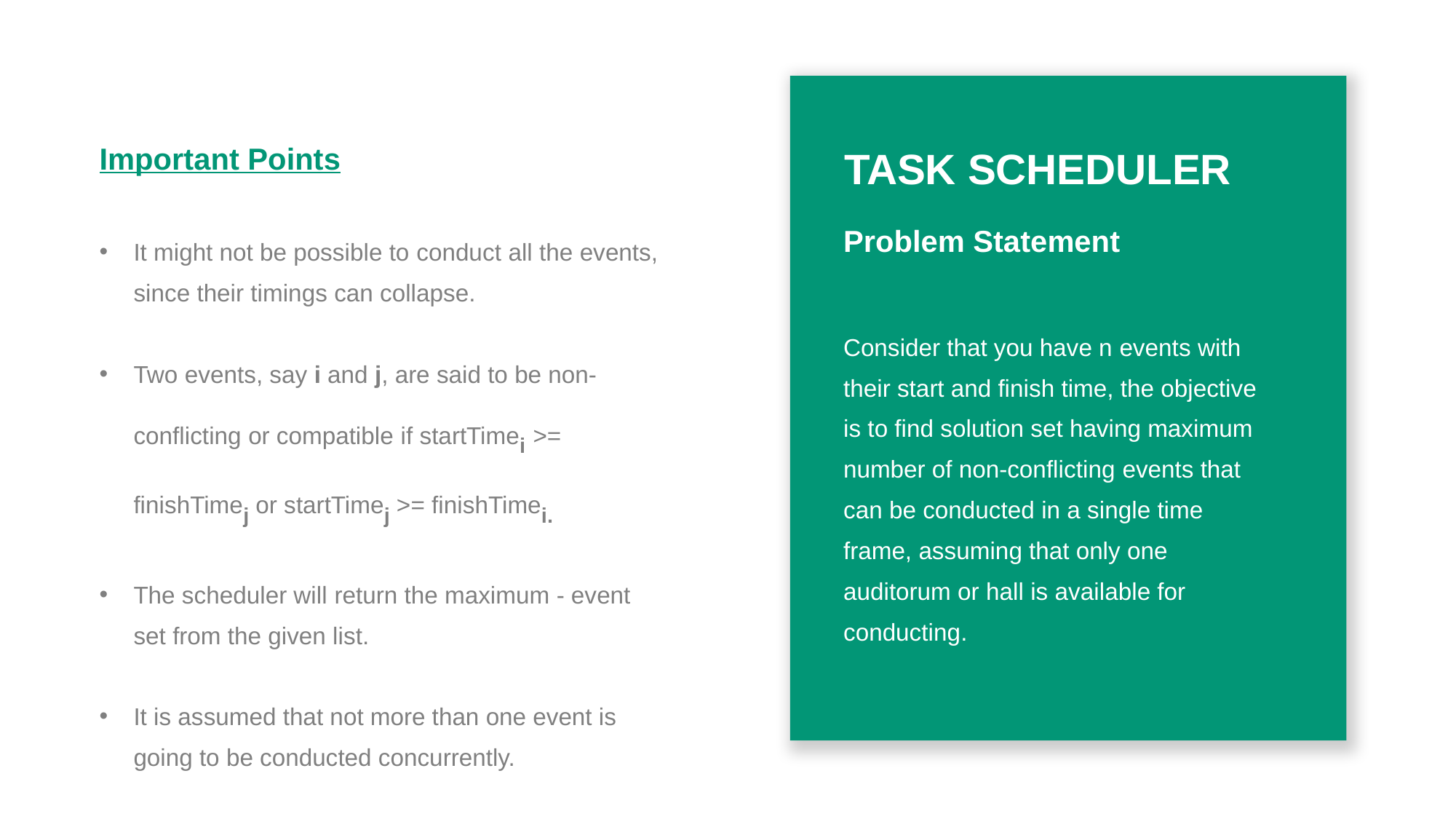

Important Points
It might not be possible to conduct all the events, since their timings can collapse.

Two events, say i and j, are said to be non-conflicting or compatible if startTimei >= finishTimej or startTimej >= finishTimei.

The scheduler will return the maximum - event set from the given list.

It is assumed that not more than one event is going to be conducted concurrently.

TASK SCHEDULER
Problem Statement
Consider that you have n events with their start and finish time, the objective is to find solution set having maximum number of non-conflicting events that can be conducted in a single time frame, assuming that only one auditorum or hall is available for conducting.